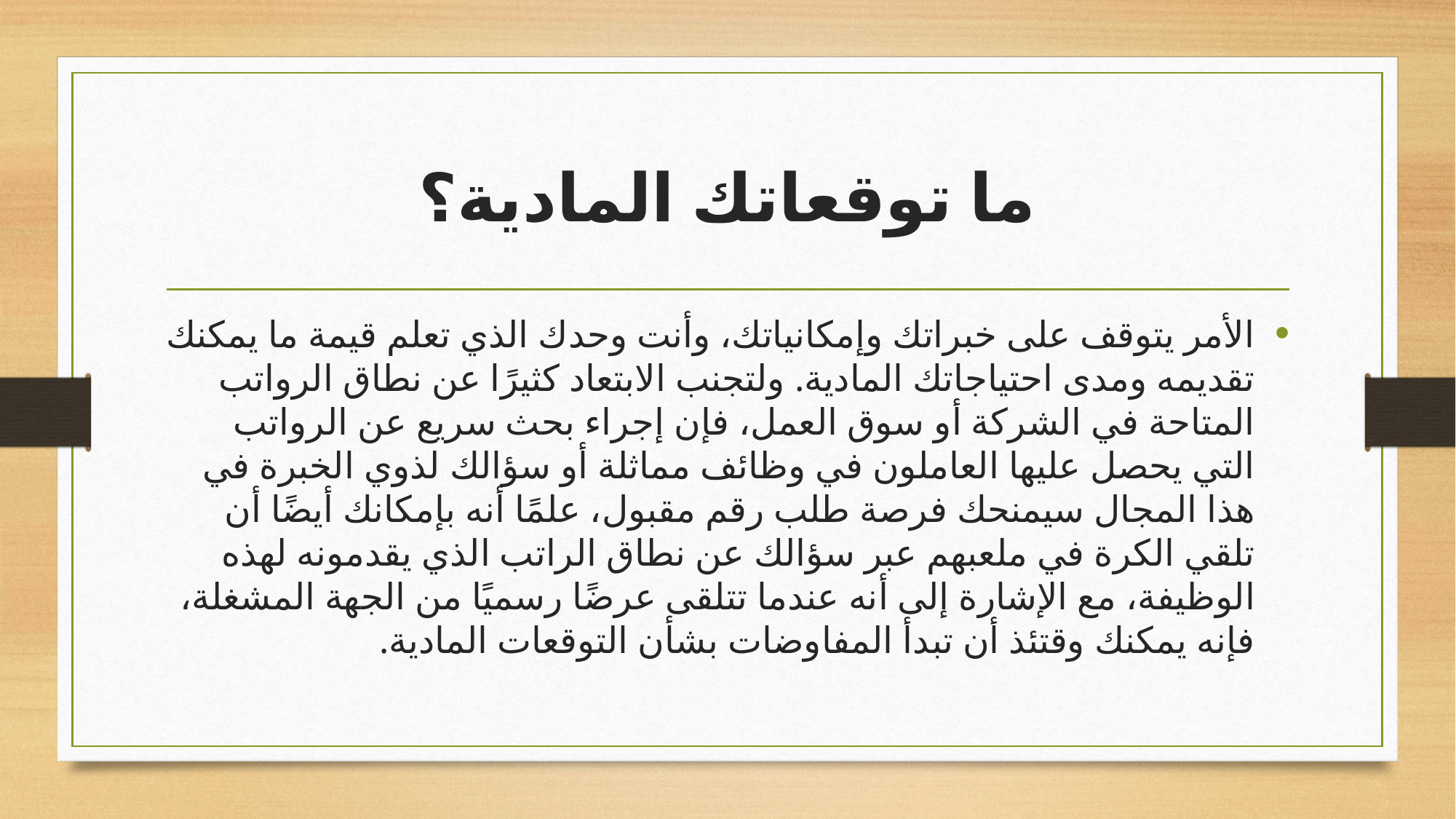

# ما توقعاتك المادية؟
الأمر يتوقف على خبراتك وإمكانياتك، وأنت وحدك الذي تعلم قيمة ما يمكنك تقديمه ومدى احتياجاتك المادية. ولتجنب الابتعاد كثيرًا عن نطاق الرواتب المتاحة في الشركة أو سوق العمل، فإن إجراء بحث سريع عن الرواتب التي يحصل عليها العاملون في وظائف مماثلة أو سؤالك لذوي الخبرة في هذا المجال سيمنحك فرصة طلب رقم مقبول، علمًا أنه بإمكانك أيضًا أن تلقي الكرة في ملعبهم عبر سؤالك عن نطاق الراتب الذي يقدمونه لهذه الوظيفة، مع الإشارة إلى أنه عندما تتلقى عرضًا رسميًا من الجهة المشغلة، فإنه يمكنك وقتئذ أن تبدأ المفاوضات بشأن التوقعات المادية.